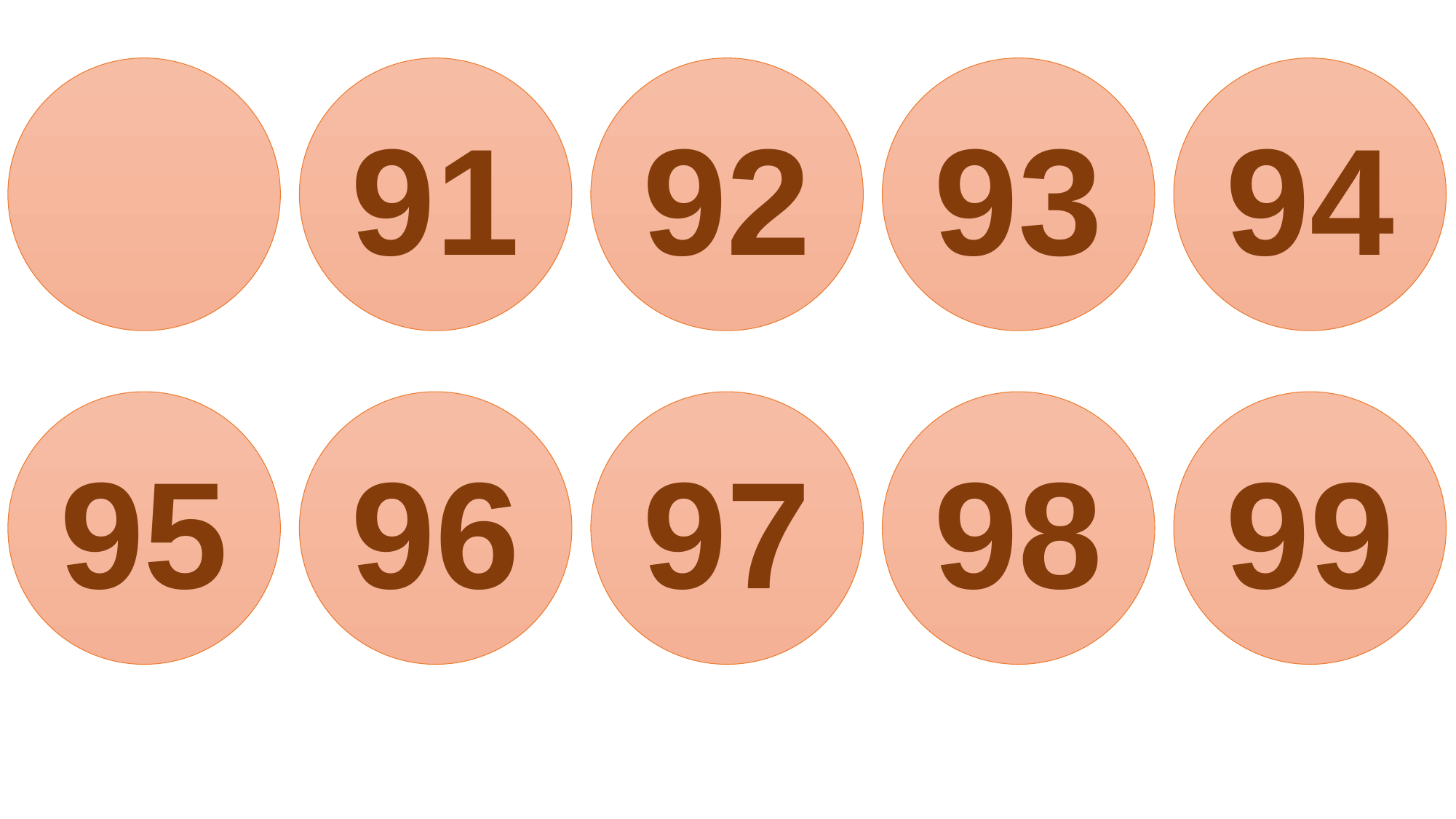

91
92
93
94
95
96
97
98
99